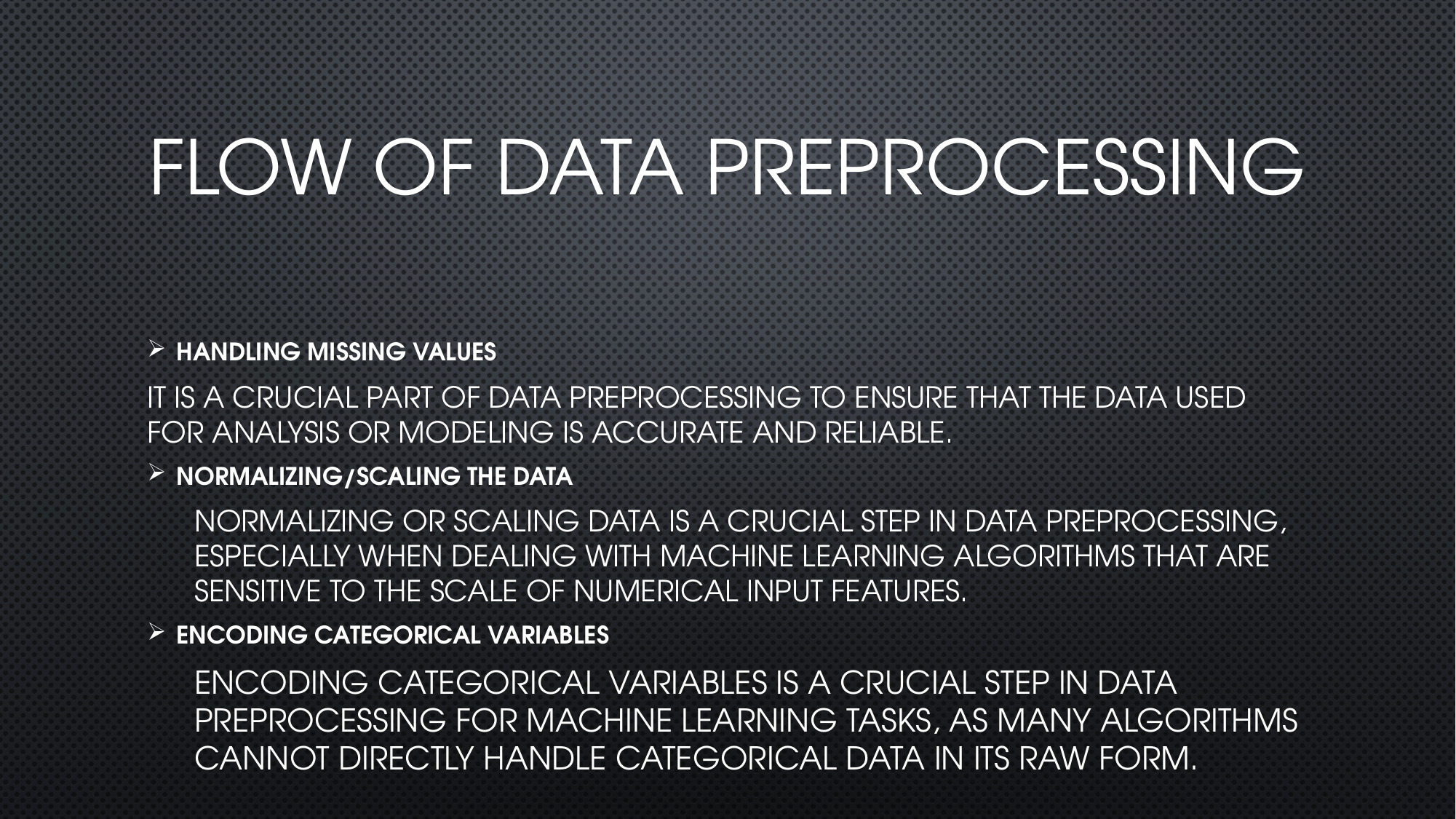

# Flow Of Data Preprocessing
Handling missing values
It is a crucial part of data preprocessing to ensure that the data used  for analysis or modeling is accurate and reliable.
Normalizing/Scaling the data
Normalizing or scaling data is a crucial step in data preprocessing, especially when dealing with machine learning algorithms that are sensitive to the scale of numerical input features.
Encoding categorical variables
Encoding categorical variables is a crucial step in data preprocessing for machine learning tasks, as many algorithms cannot directly handle categorical data in its raw form.